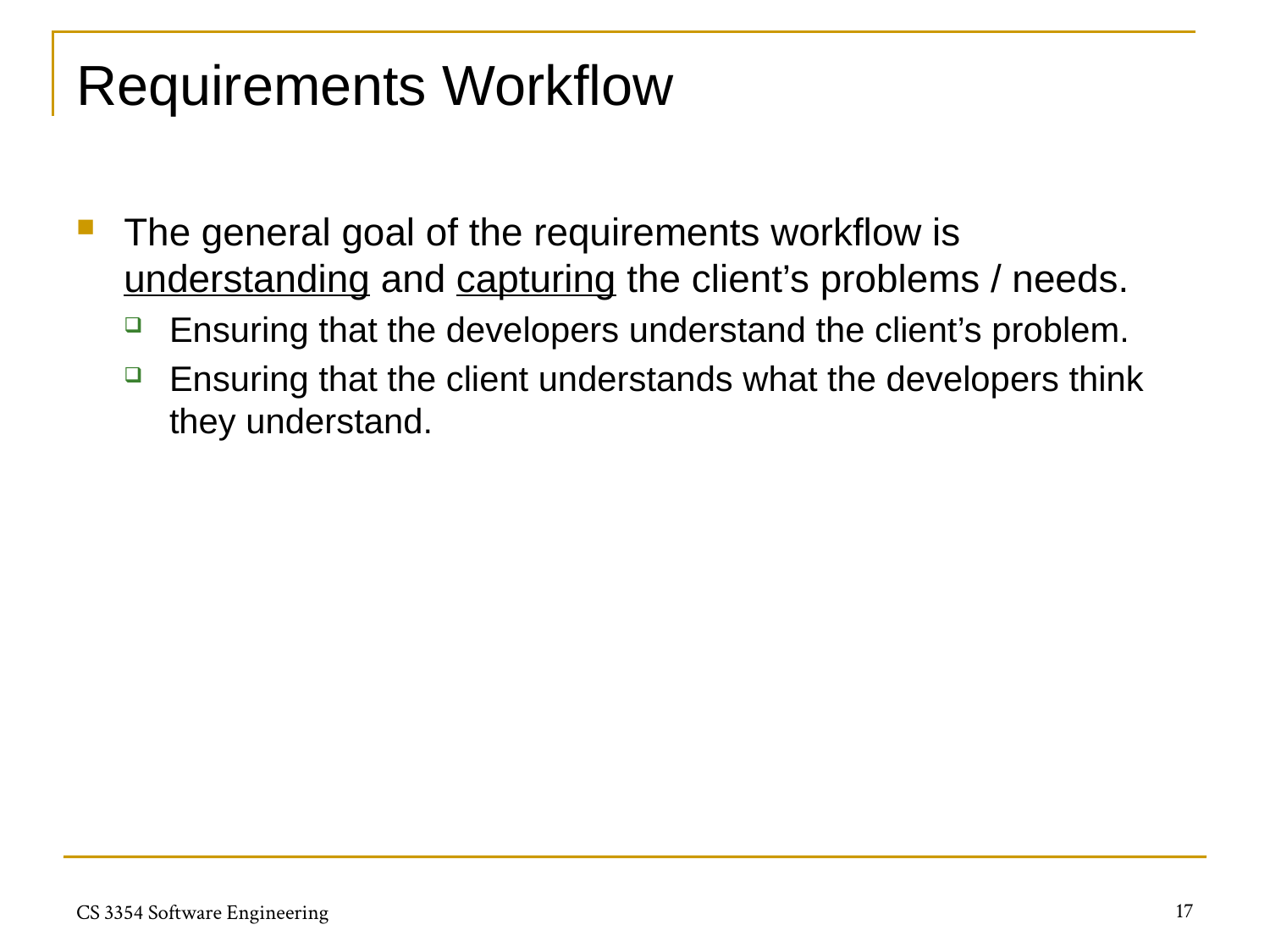

# Requirements Workflow
The general goal of the requirements workflow is understanding and capturing the client’s problems / needs.
Ensuring that the developers understand the client’s problem.
Ensuring that the client understands what the developers think they understand.

CS 3354 Software Engineering
17